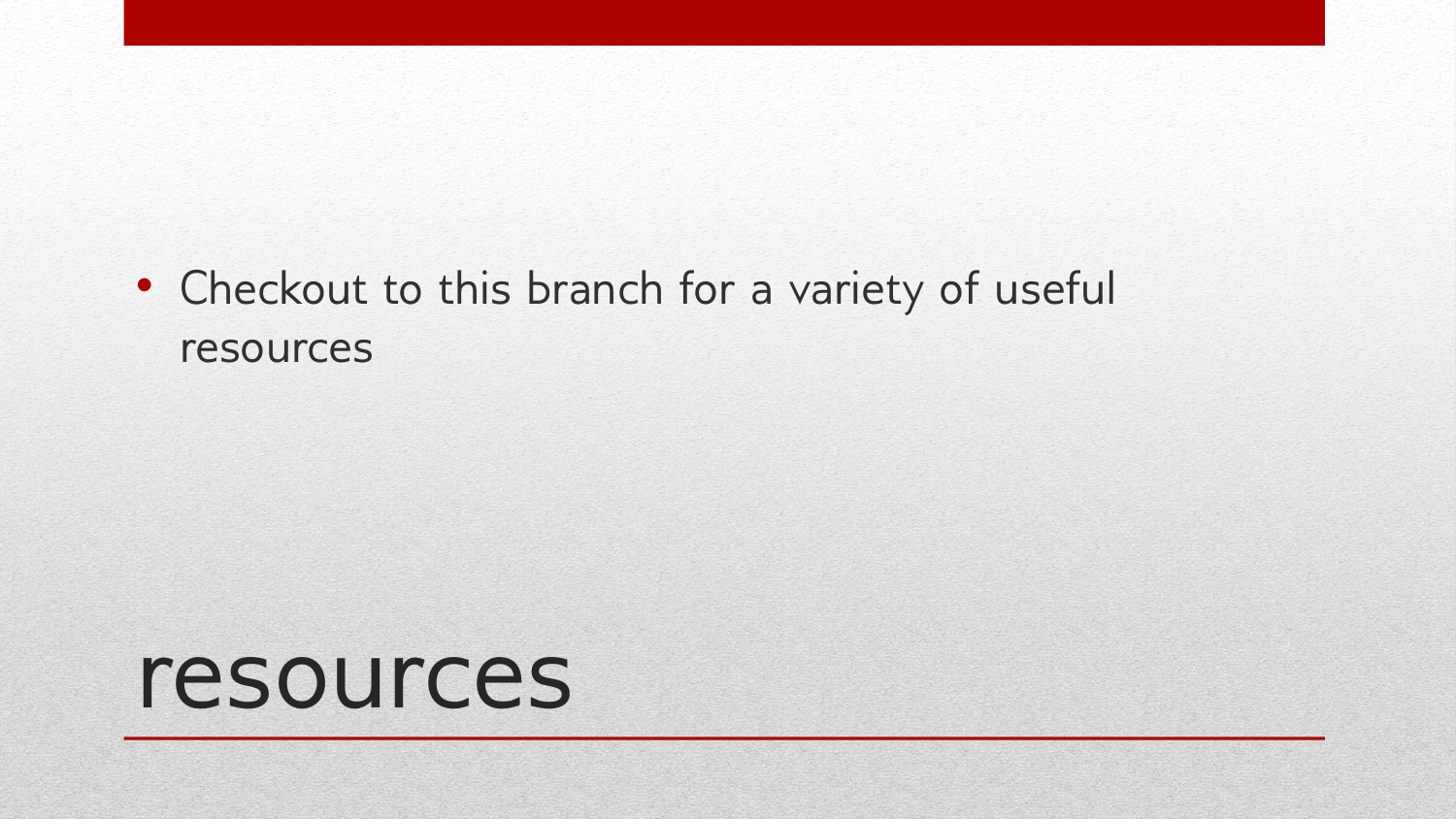

Checkout to this branch for a variety of useful resources
# resources